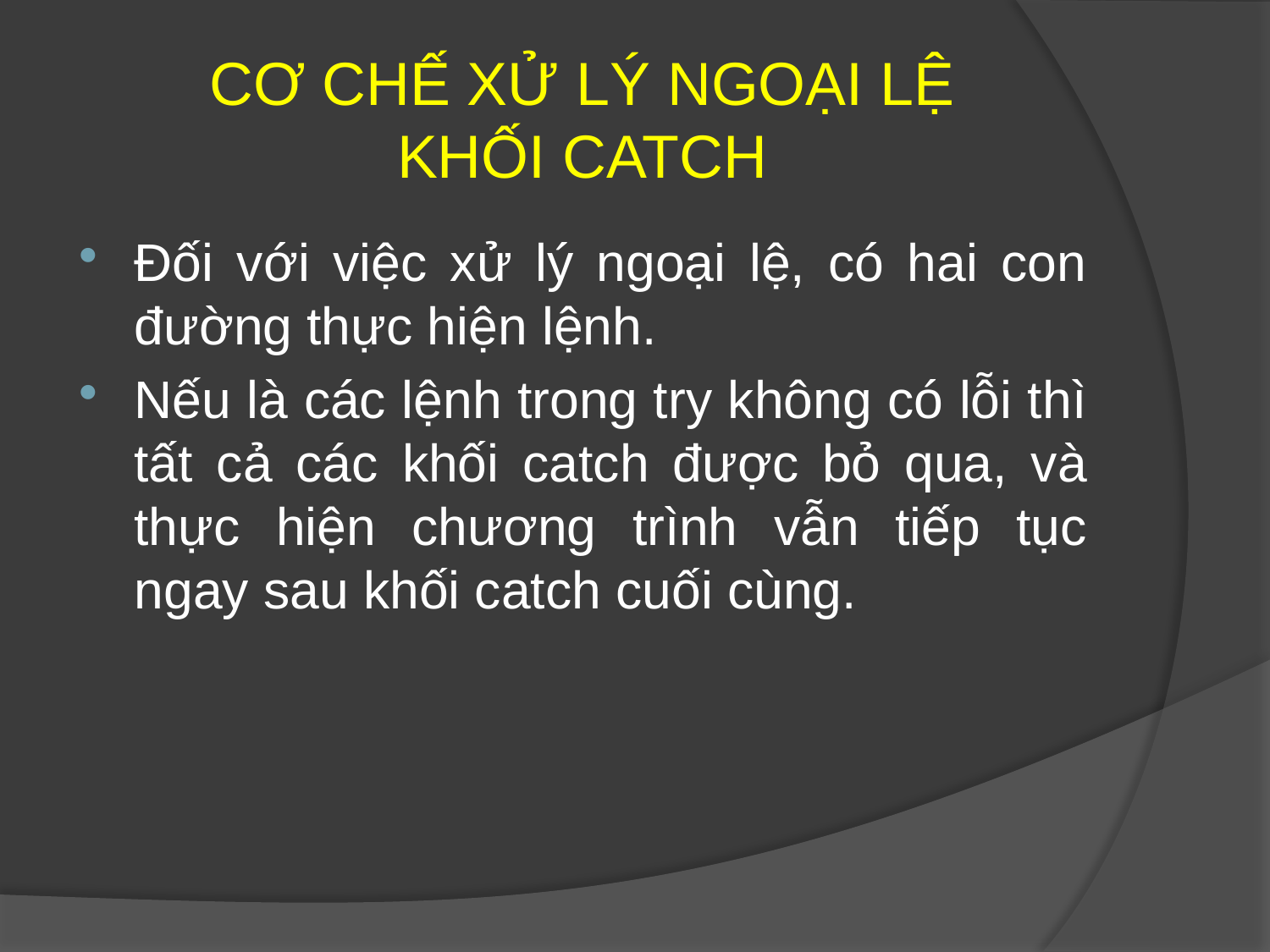

# CƠ CHẾ XỬ LÝ NGOẠI LỆ KHỐI CATCH
Đối với việc xử lý ngoại lệ, có hai con đường thực hiện lệnh.
Nếu là các lệnh trong try không có lỗi thì tất cả các khối catch được bỏ qua, và thực hiện chương trình vẫn tiếp tục ngay sau khối catch cuối cùng.